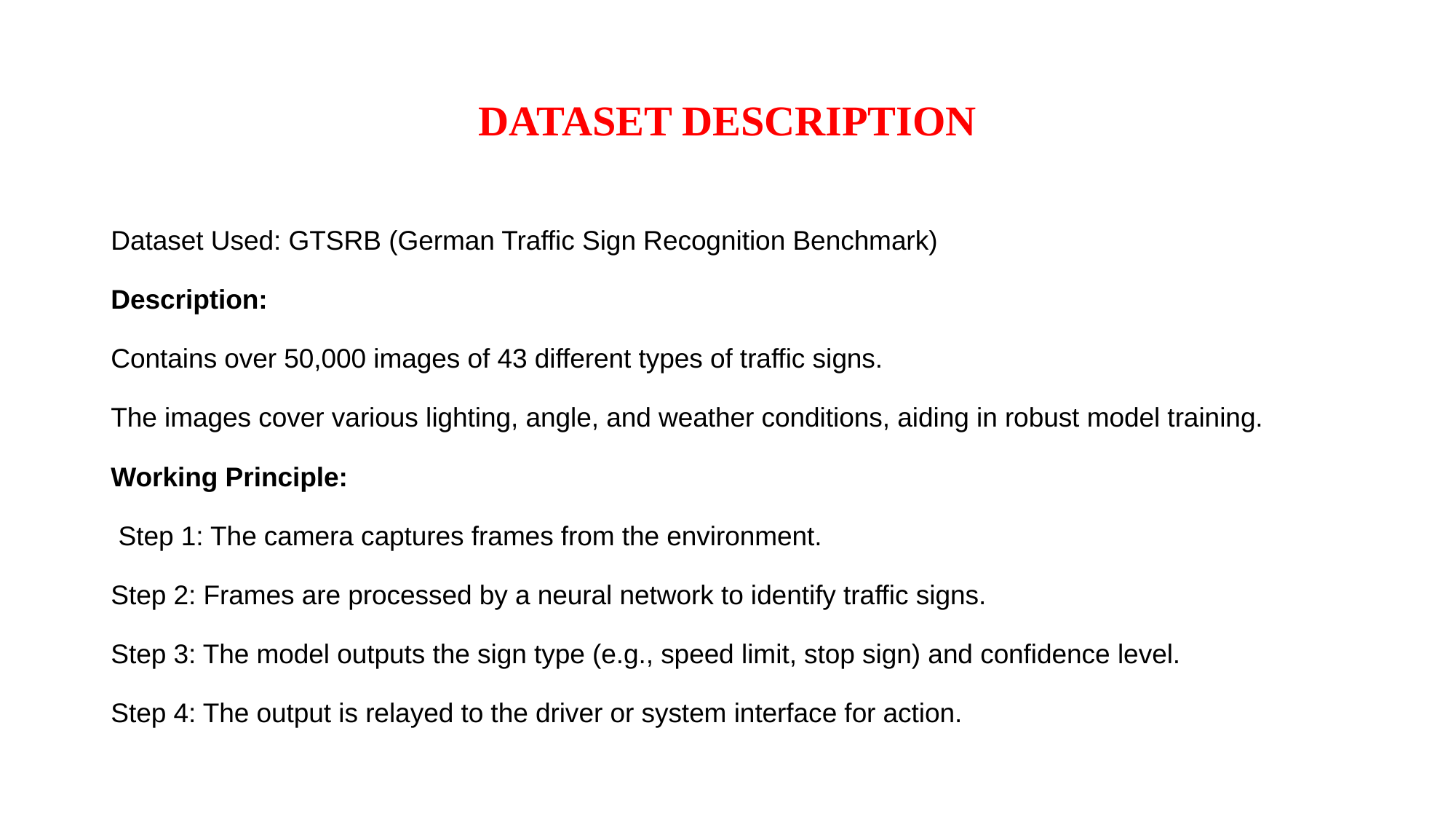

# DATASET DESCRIPTION
Dataset Used: GTSRB (German Traffic Sign Recognition Benchmark)
Description:
Contains over 50,000 images of 43 different types of traffic signs.
The images cover various lighting, angle, and weather conditions, aiding in robust model training.
Working Principle:
 Step 1: The camera captures frames from the environment.
Step 2: Frames are processed by a neural network to identify traffic signs.
Step 3: The model outputs the sign type (e.g., speed limit, stop sign) and confidence level.
Step 4: The output is relayed to the driver or system interface for action.